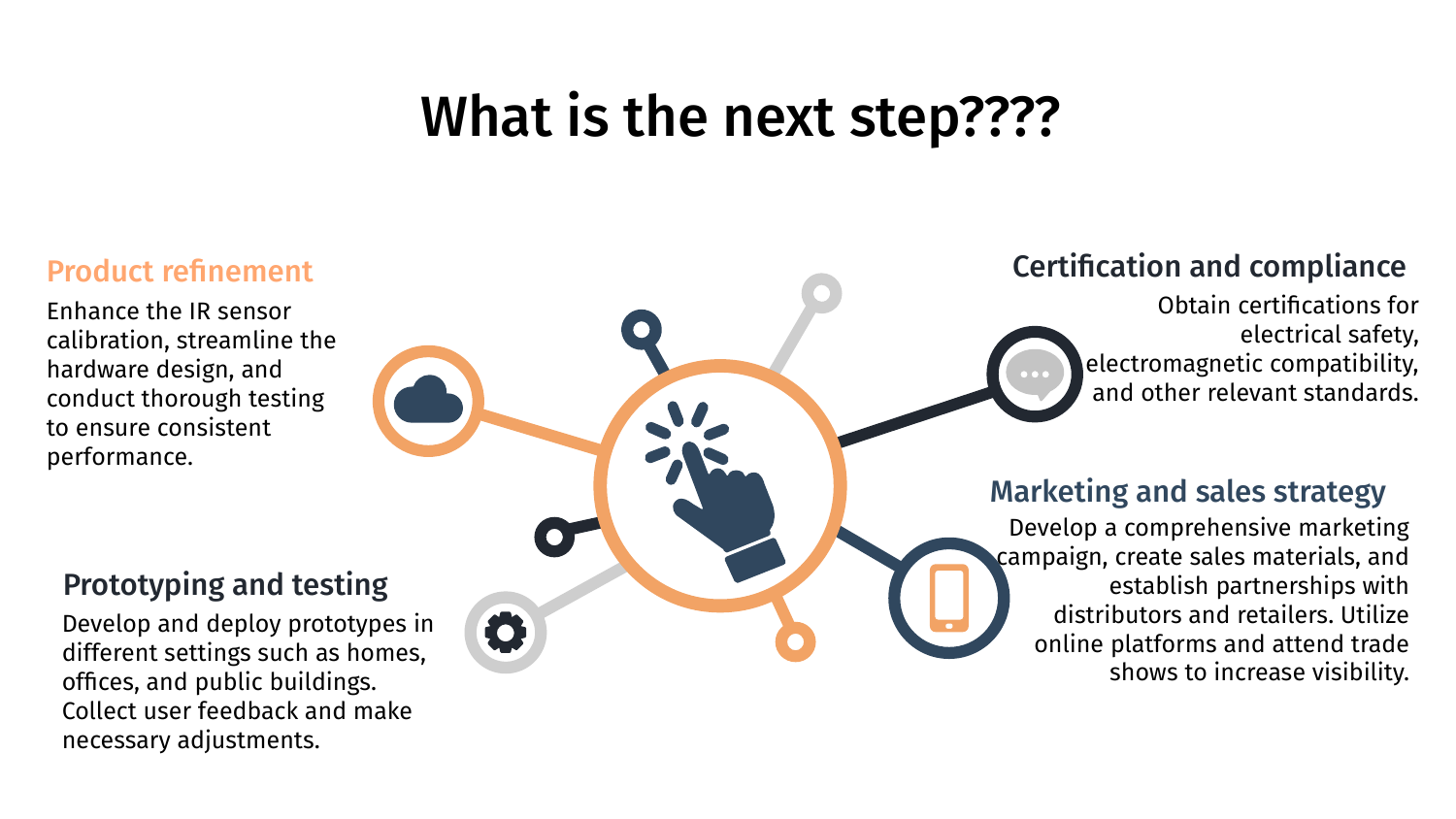

What is the next step????
Product refinement
Certification and compliance

Obtain certifications for electrical safety, electromagnetic compatibility, and other relevant standards.
Enhance the IR sensor calibration, streamline the hardware design, and conduct thorough testing to ensure consistent performance.
Marketing and sales strategy
Develop a comprehensive marketing campaign, create sales materials, and establish partnerships with distributors and retailers. Utilize online platforms and attend trade shows to increase visibility.
Prototyping and testing
Develop and deploy prototypes in different settings such as homes, offices, and public buildings. Collect user feedback and make necessary adjustments.